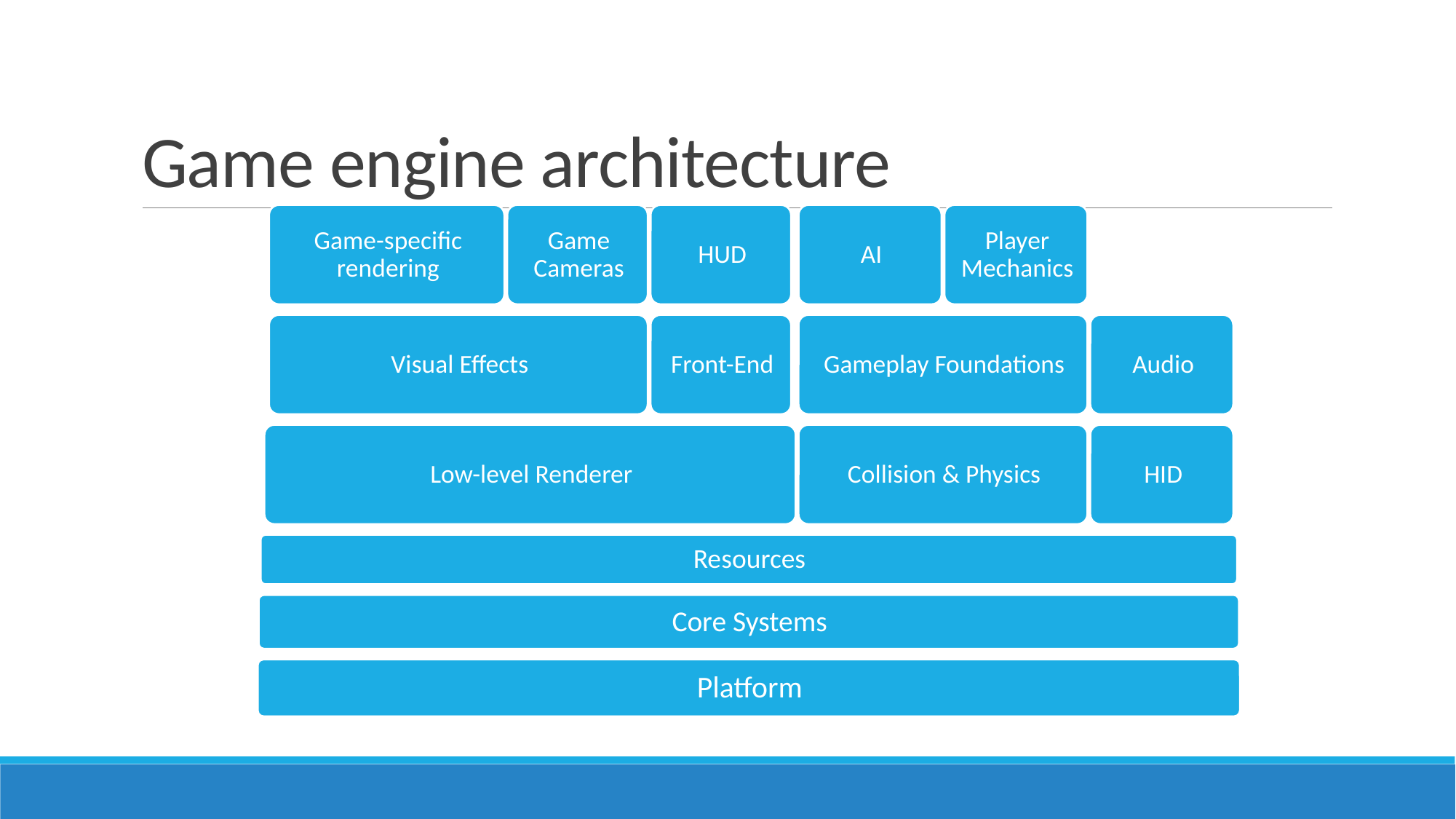

# Game engine architecture
Platform
Core Systems
Resources
Low-level Renderer
Visual Effects
Game-specific rendering
Game Cameras
Front-End
HUD
Collision & Physics
Gameplay Foundations
AI
Player Mechanics
HID
Audio